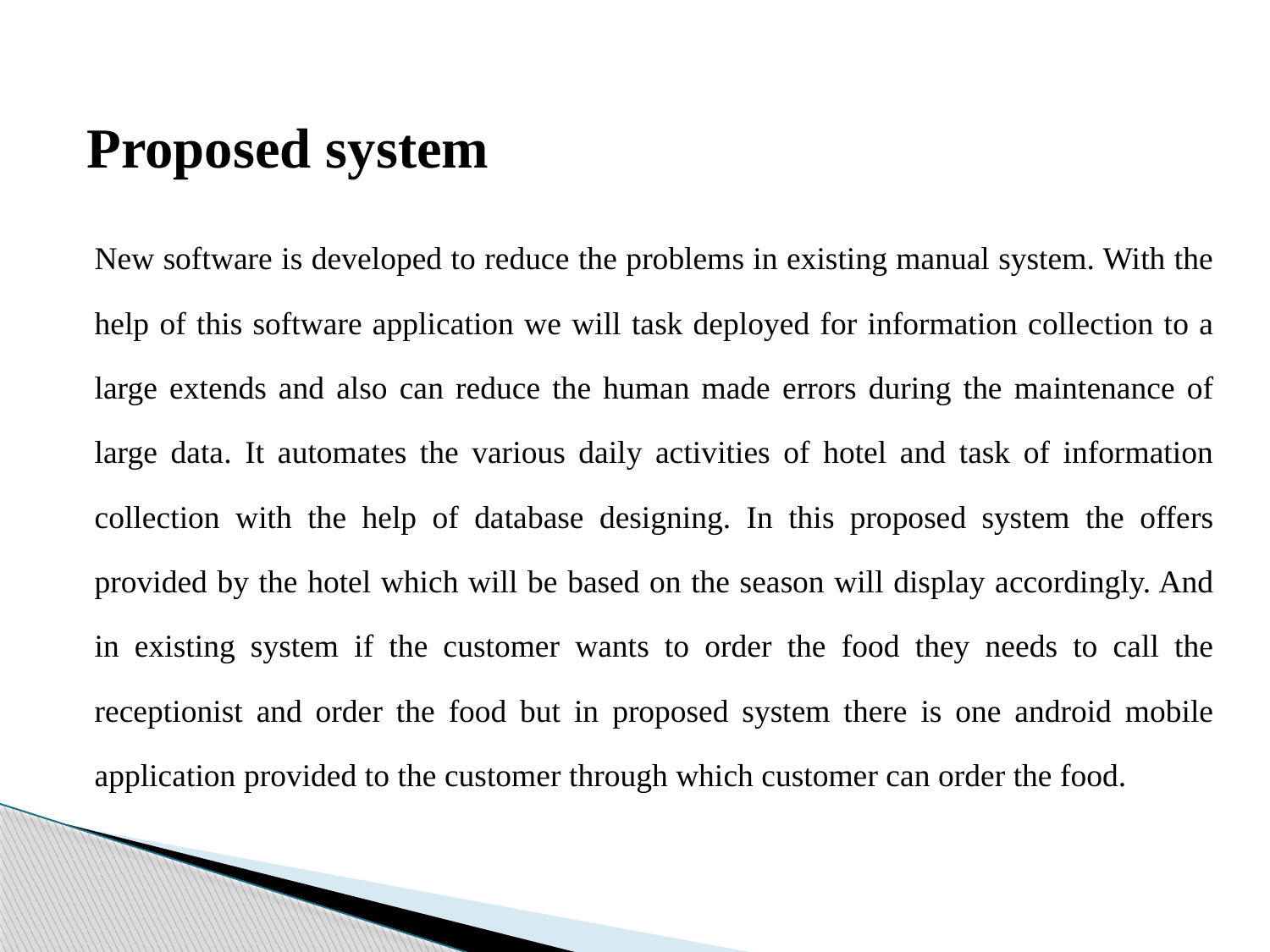

Proposed system
		New software is developed to reduce the problems in existing manual system. With the help of this software application we will task deployed for information collection to a large extends and also can reduce the human made errors during the maintenance of large data. It automates the various daily activities of hotel and task of information collection with the help of database designing. In this proposed system the offers provided by the hotel which will be based on the season will display accordingly. And in existing system if the customer wants to order the food they needs to call the receptionist and order the food but in proposed system there is one android mobile application provided to the customer through which customer can order the food.